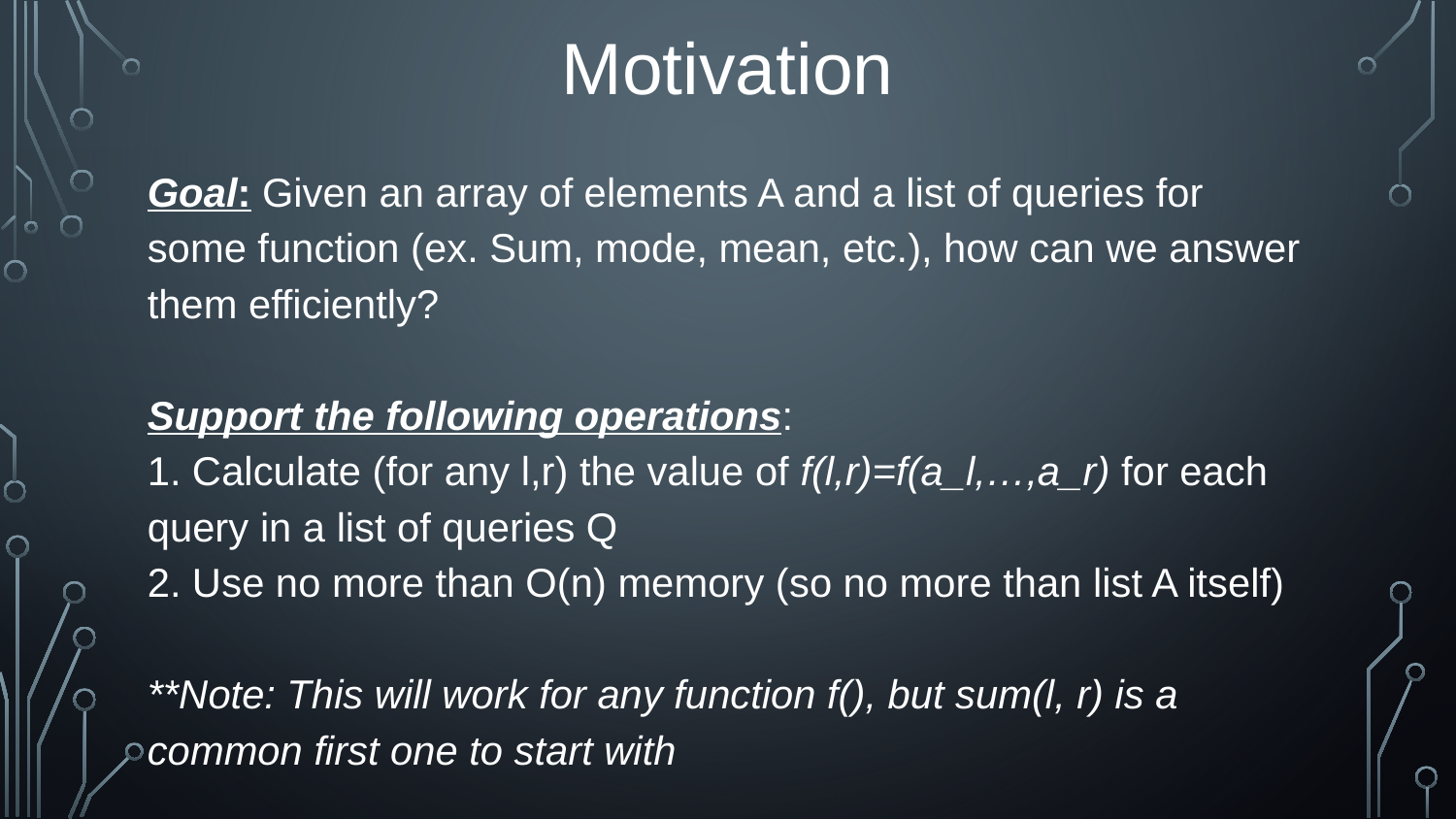

# Motivation
Goal: Given an array of elements A and a list of queries for some function (ex. Sum, mode, mean, etc.), how can we answer them efficiently?

Support the following operations:
1. Calculate (for any l,r) the value of f(l,r)=f(a_l,…,a_r) for each query in a list of queries Q
2. Use no more than O(n) memory (so no more than list A itself)

**Note: This will work for any function f(), but sum(l, r) is a common first one to start with